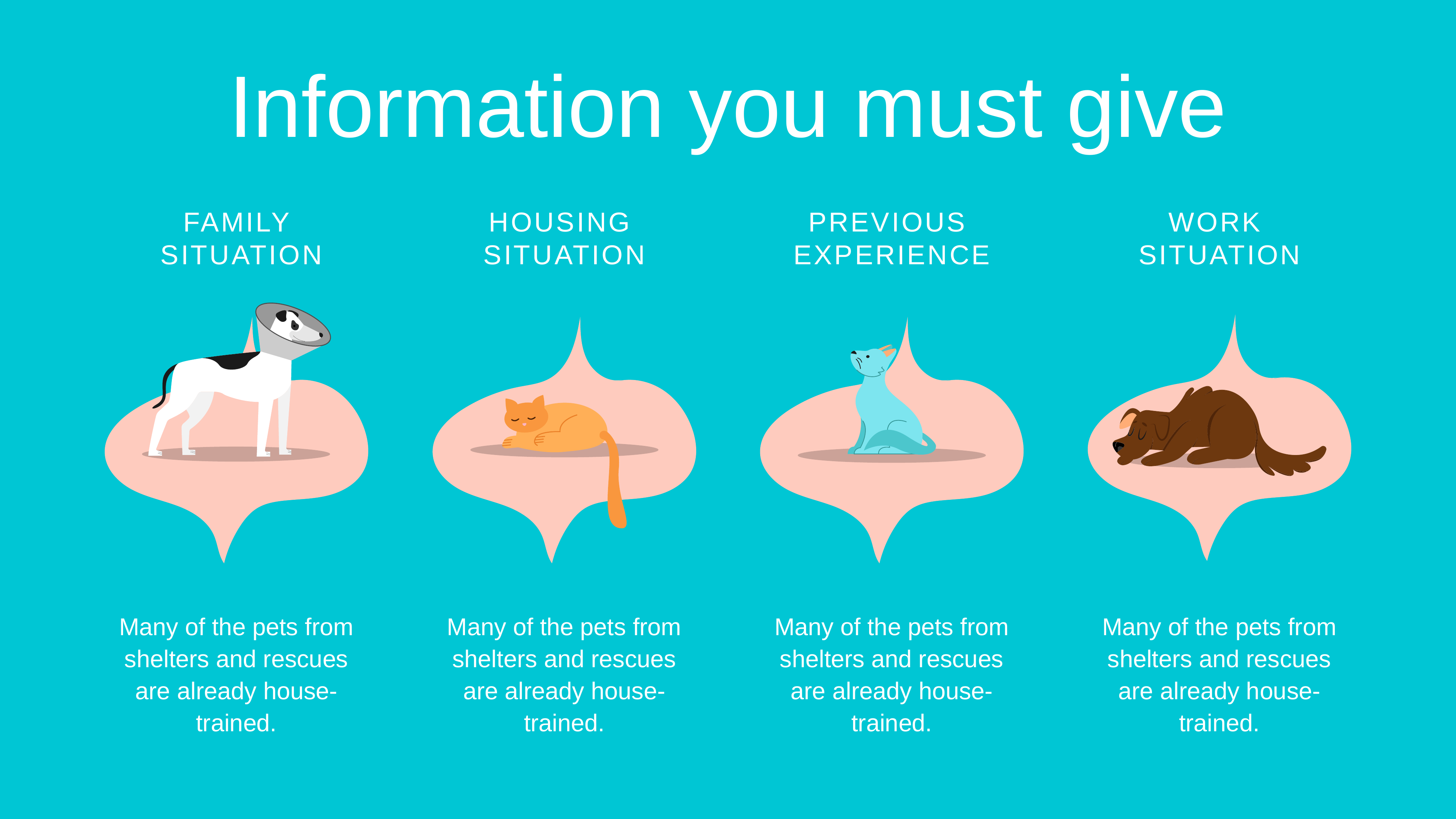

Information you must give
FAMILY
 SITUATION
HOUSING
SITUATION
PREVIOUS
EXPERIENCE
WORK
SITUATION

Many of the pets from shelters and rescues are already house-trained.
Many of the pets from shelters and rescues are already house-trained.
Many of the pets from shelters and rescues are already house-trained.
Many of the pets from shelters and rescues are already house-trained.